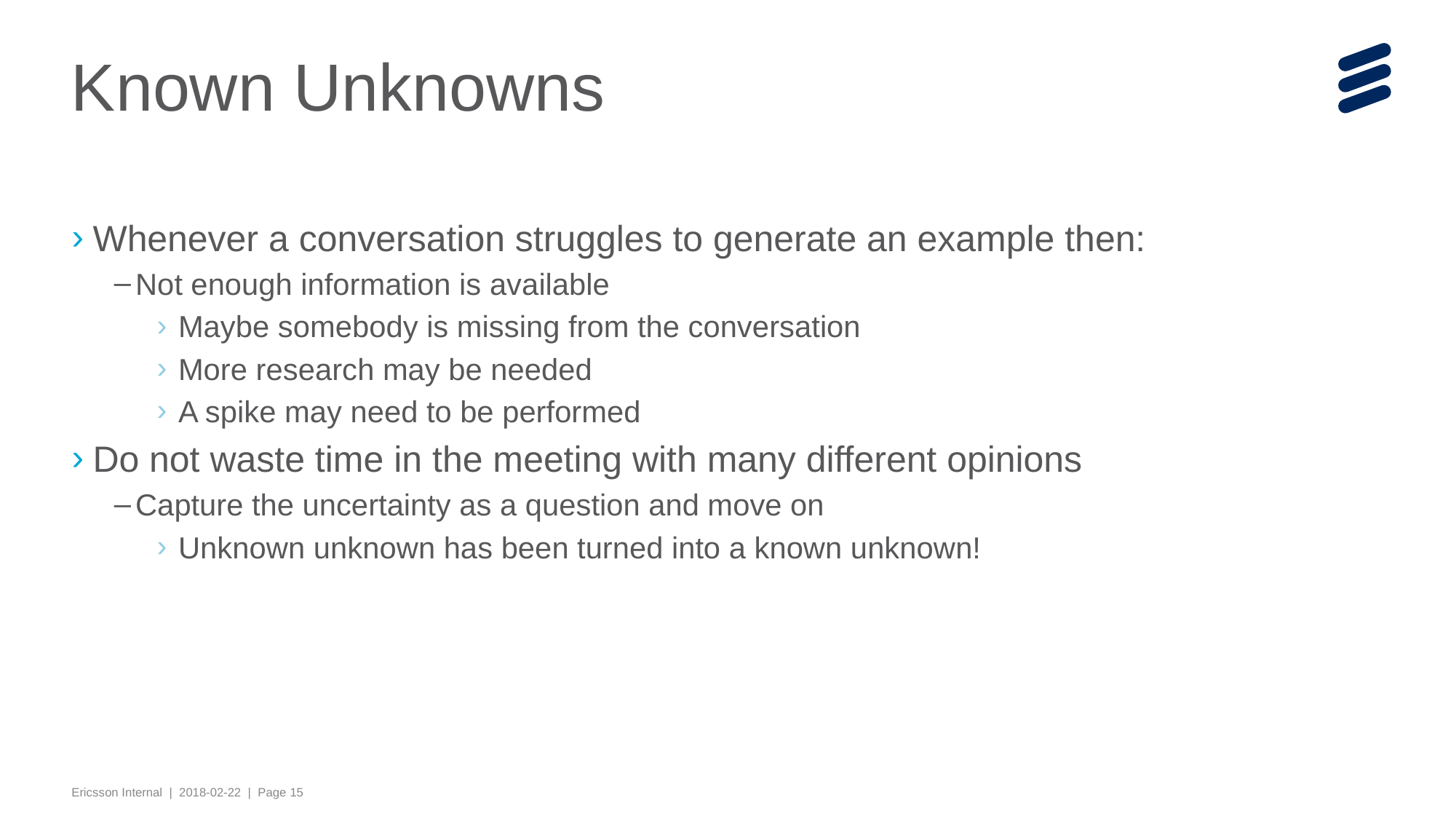

# Known Unknowns
Whenever a conversation struggles to generate an example then:
Not enough information is available
Maybe somebody is missing from the conversation
More research may be needed
A spike may need to be performed
Do not waste time in the meeting with many different opinions
Capture the uncertainty as a question and move on
Unknown unknown has been turned into a known unknown!